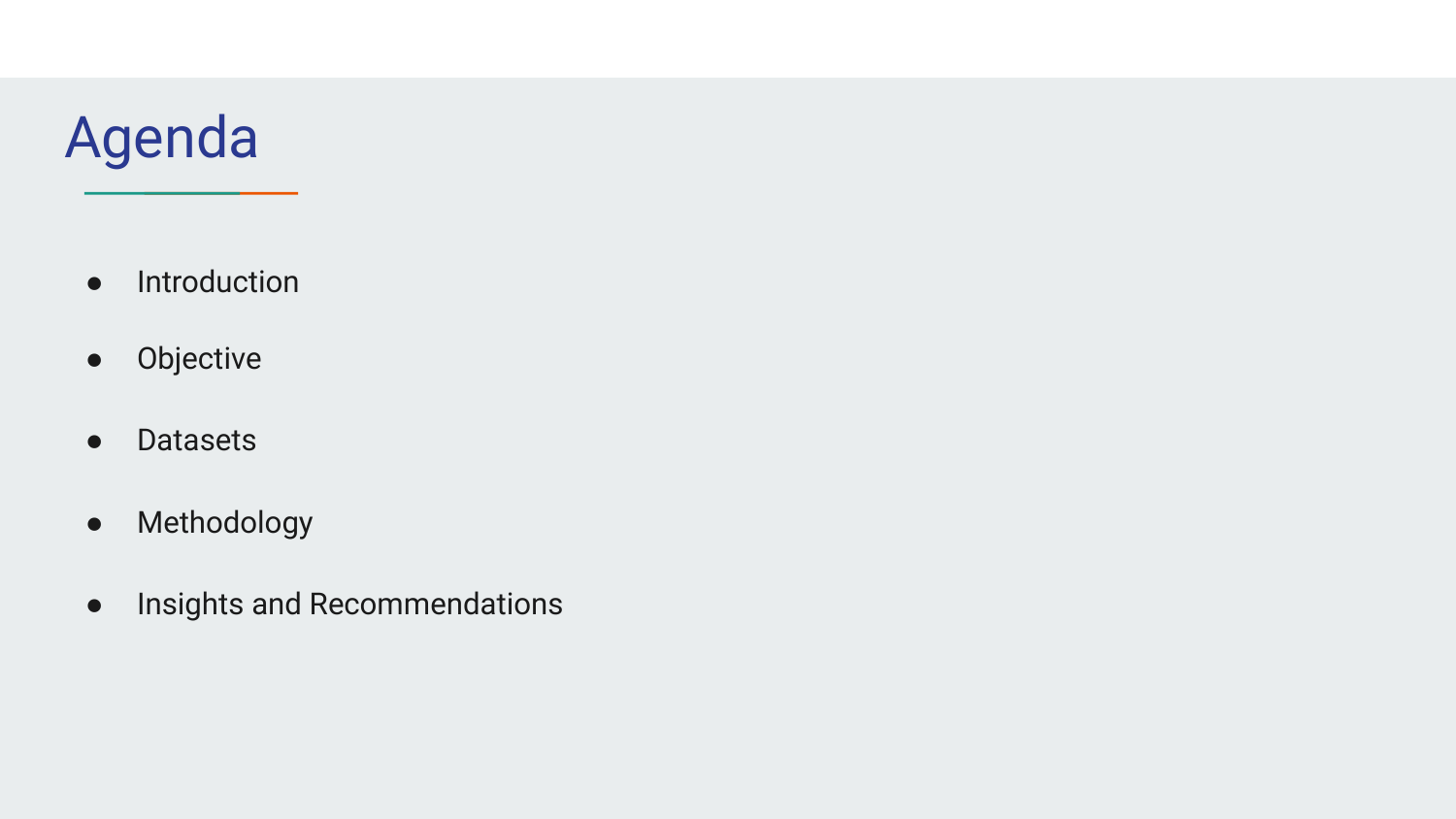

Agenda
Introduction
Objective
Datasets
Methodology
Insights and Recommendations